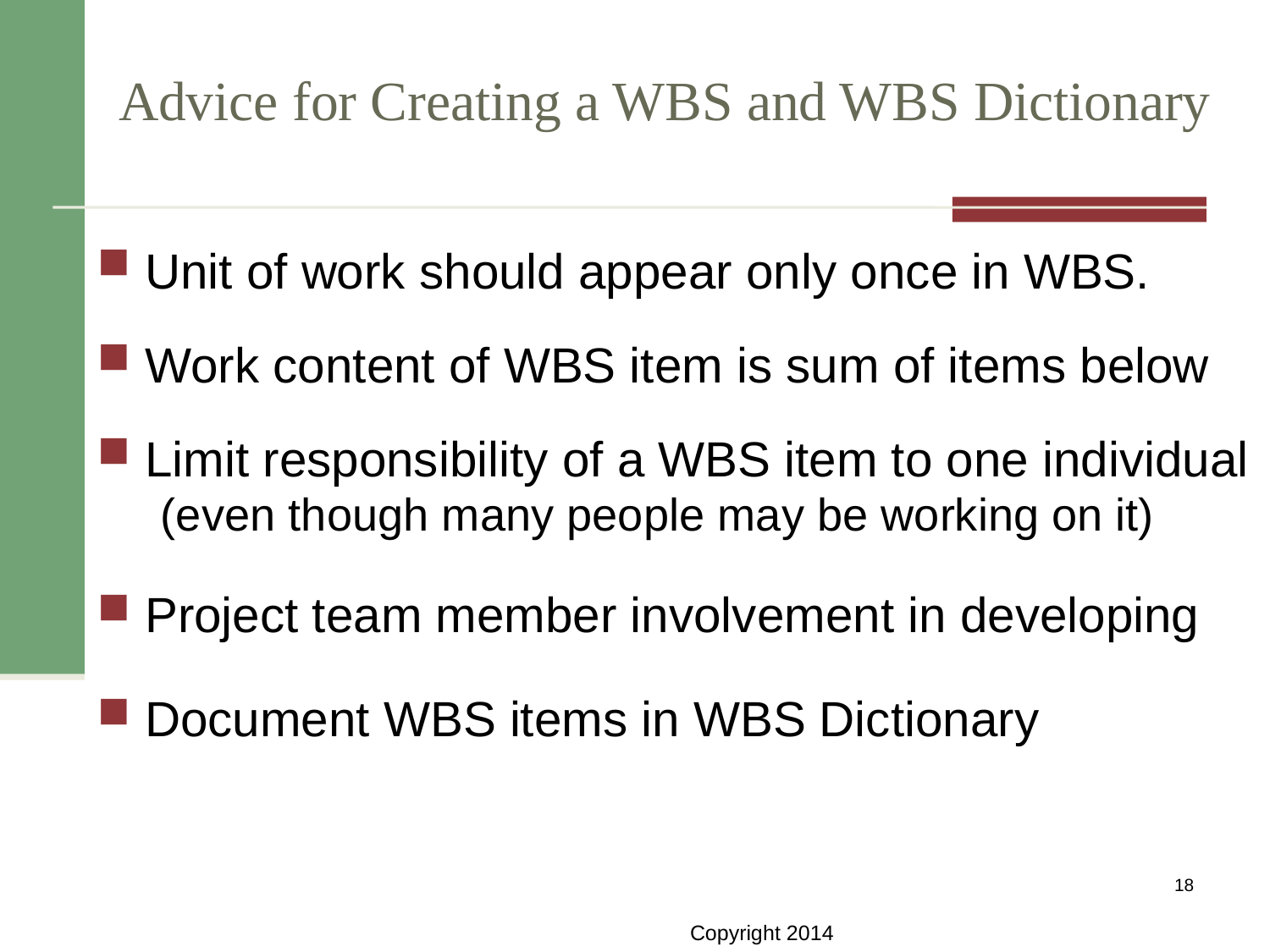

# Advice for Creating a WBS and WBS Dictionary
Unit of work should appear only once in WBS.

Work content of WBS item is sum of items below

Limit responsibility of a WBS item to one individual
(even though many people may be working on it)

Project team member involvement in developing

Document WBS items in WBS Dictionary

18